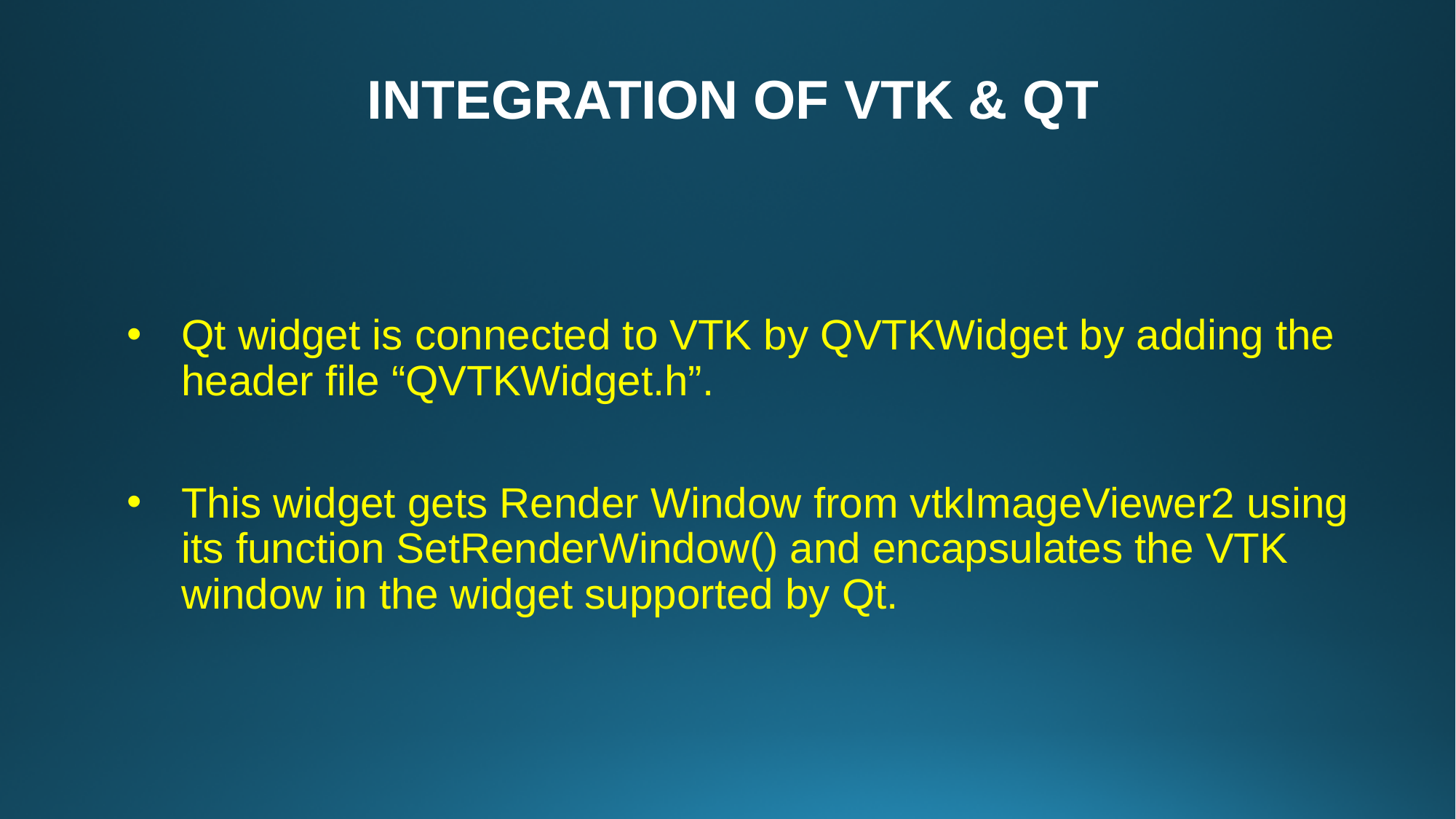

# INTEGRATION OF VTK & QT

Qt widget is connected to VTK by QVTKWidget by adding the header file “QVTKWidget.h”.

This widget gets Render Window from vtkImageViewer2 using its function SetRenderWindow() and encapsulates the VTK window in the widget supported by Qt.